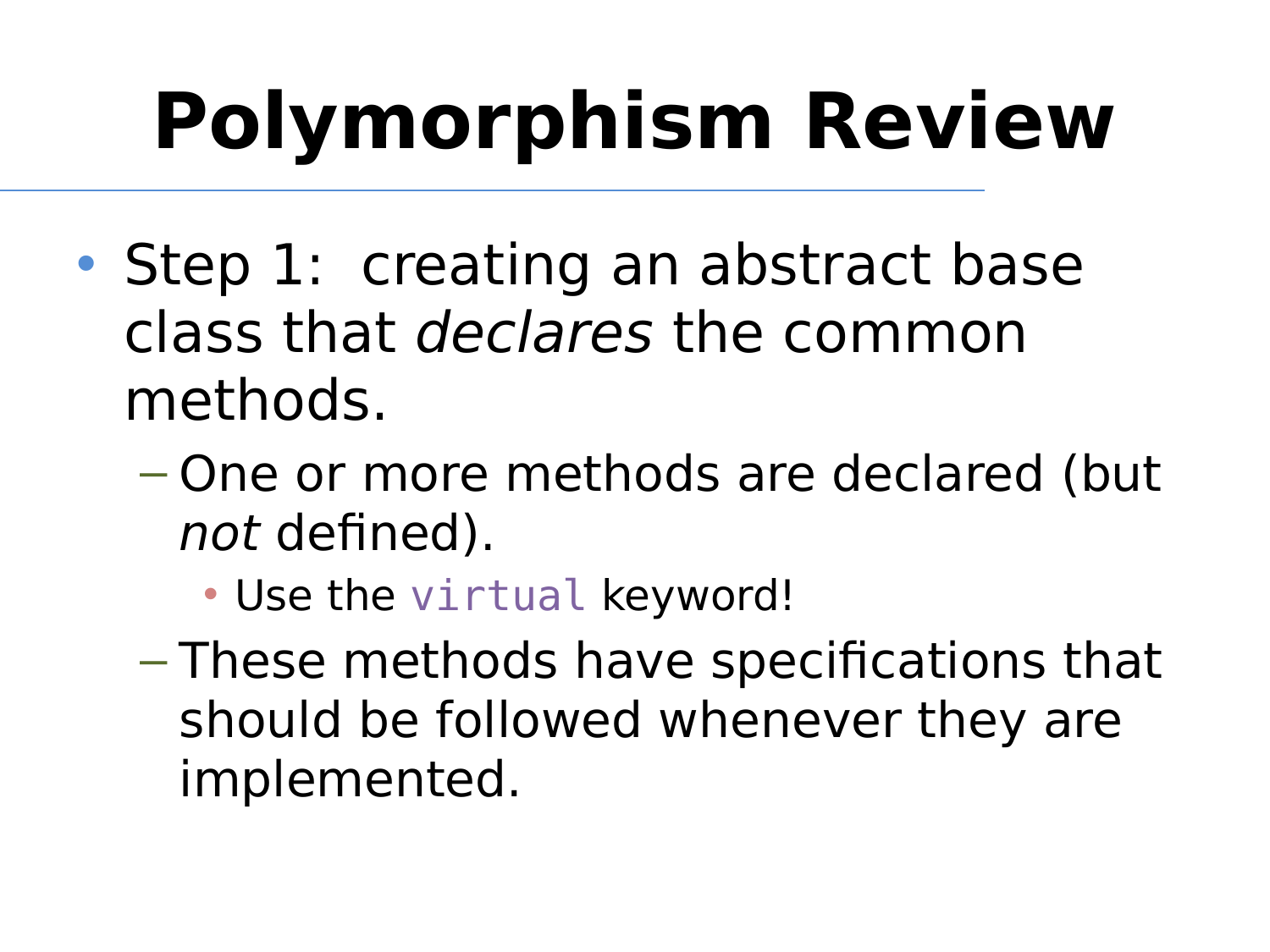

# Polymorphism Review
Step 1:  creating an abstract base class that declares the common methods.
One or more methods are declared (but not defined).
Use the virtual keyword!
These methods have specifications that should be followed whenever they are implemented.